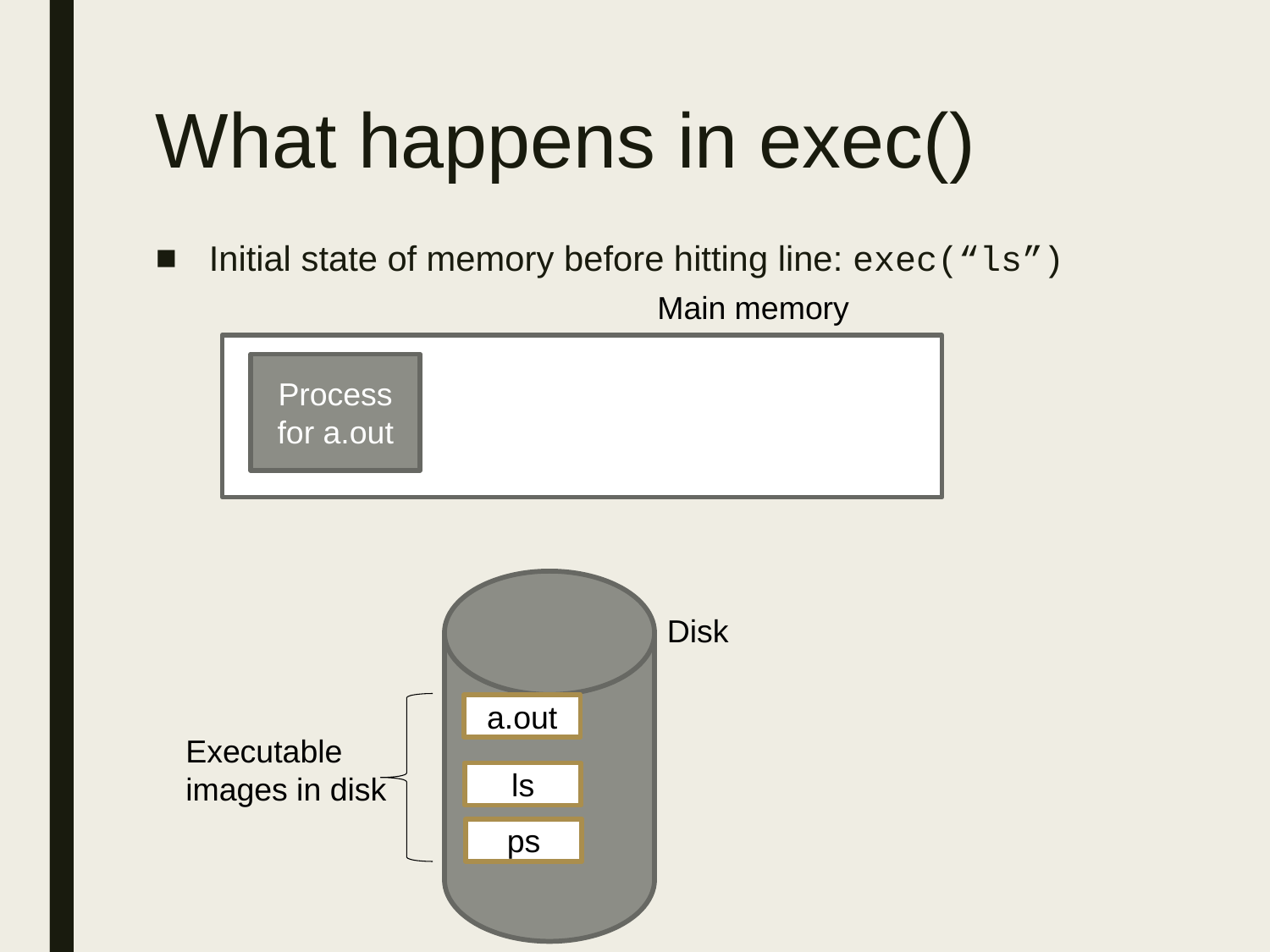

# What happens in exec()
Initial state of memory before hitting line: exec(“ls”)
Main memory

Process for a.out

a.out
Executable images in disk
ls
ps
Disk